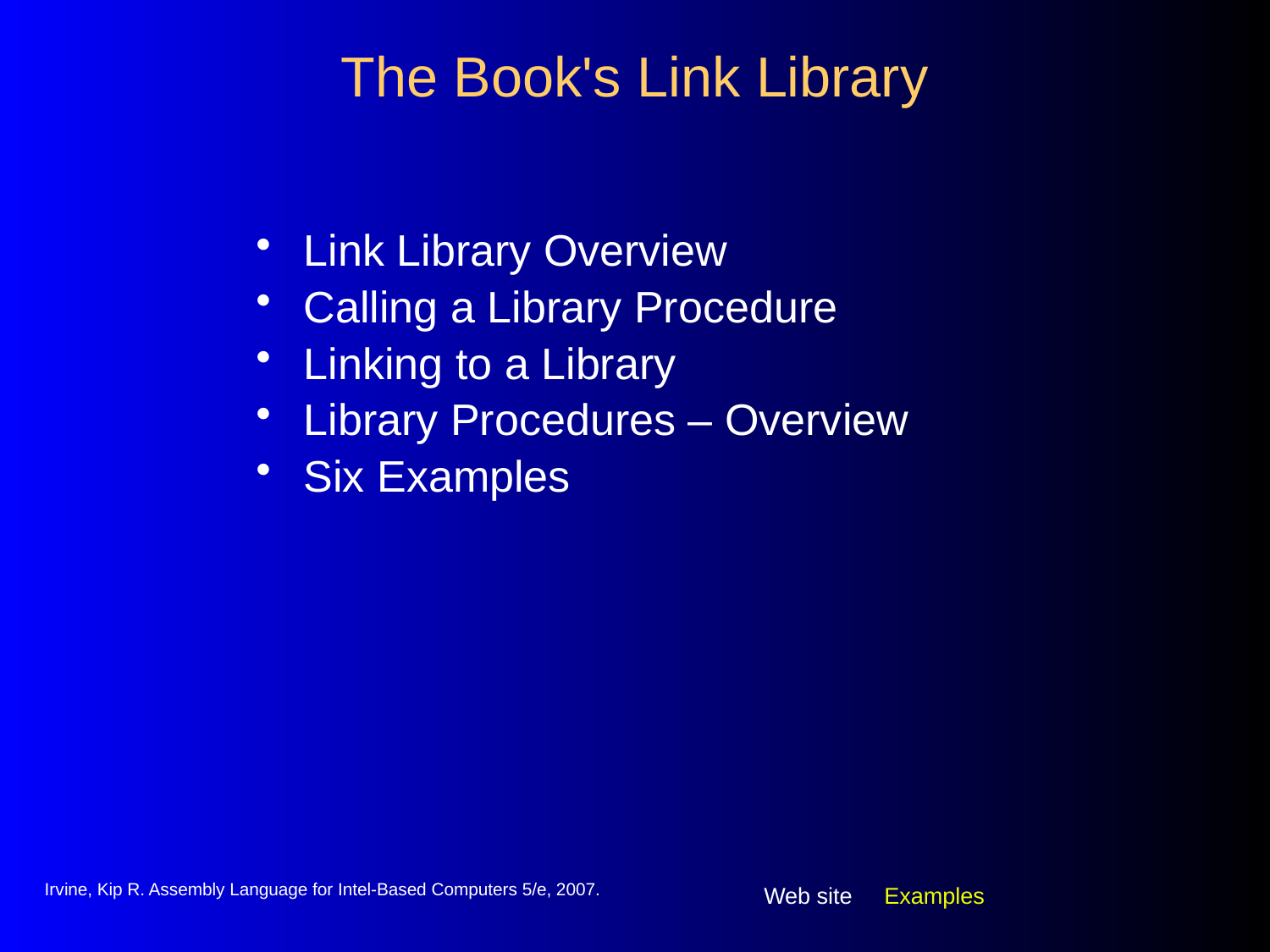

# The Book's Link Library
Link Library Overview
Calling a Library Procedure
Linking to a Library
Library Procedures – Overview
Six Examples
Irvine, Kip R. Assembly Language for Intel-Based Computers 5/e, 2007.
6